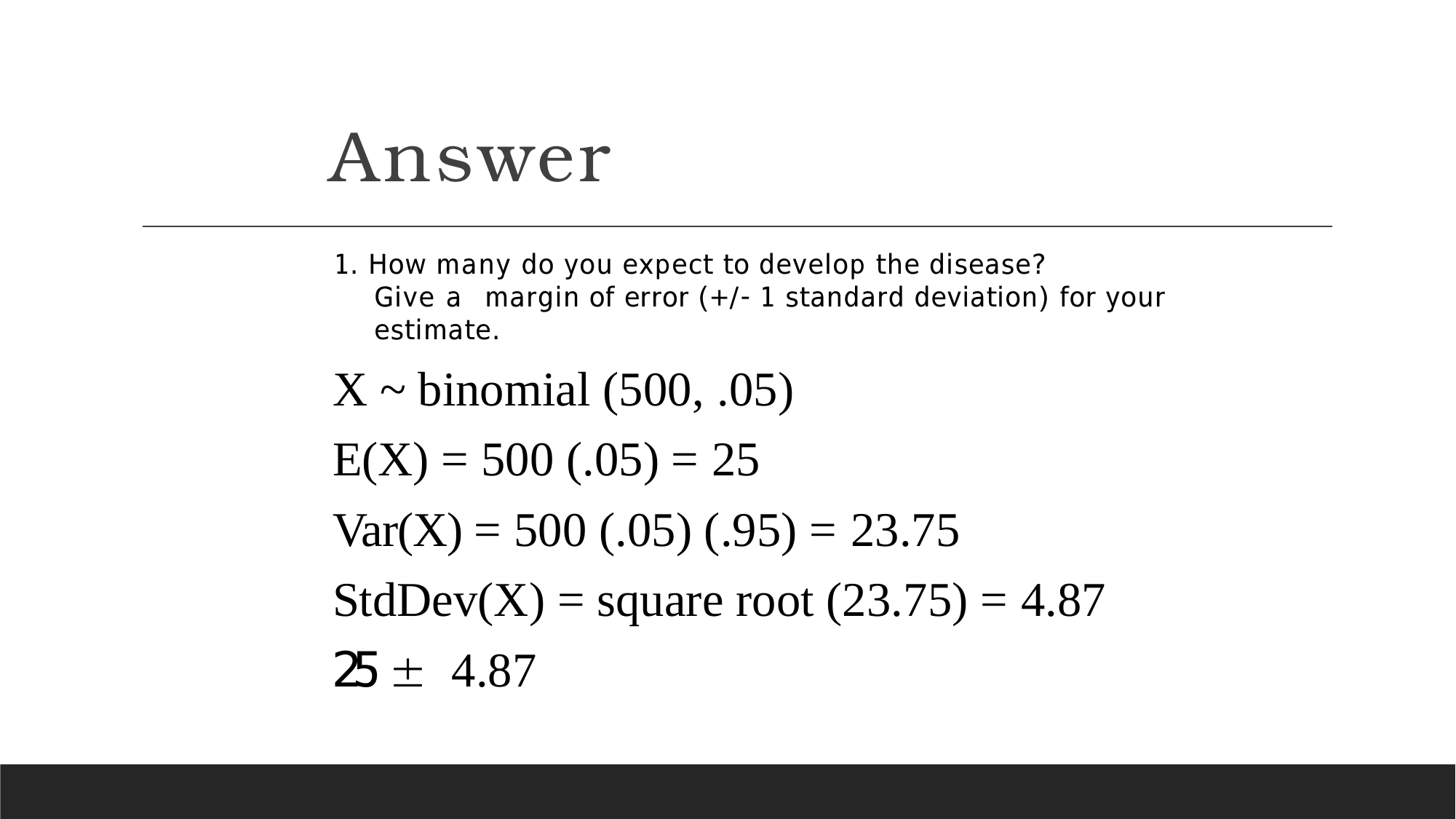

# Answer
1. How many do you expect to develop the disease?	Give a  margin of error (+/- 1 standard deviation) for your estimate.
X ~ binomial (500, .05)
E(X) = 500 (.05) = 25
Var(X) = 500 (.05) (.95) = 23.75
StdDev(X) = square root (23.75) = 4.87
25 ± 4.87